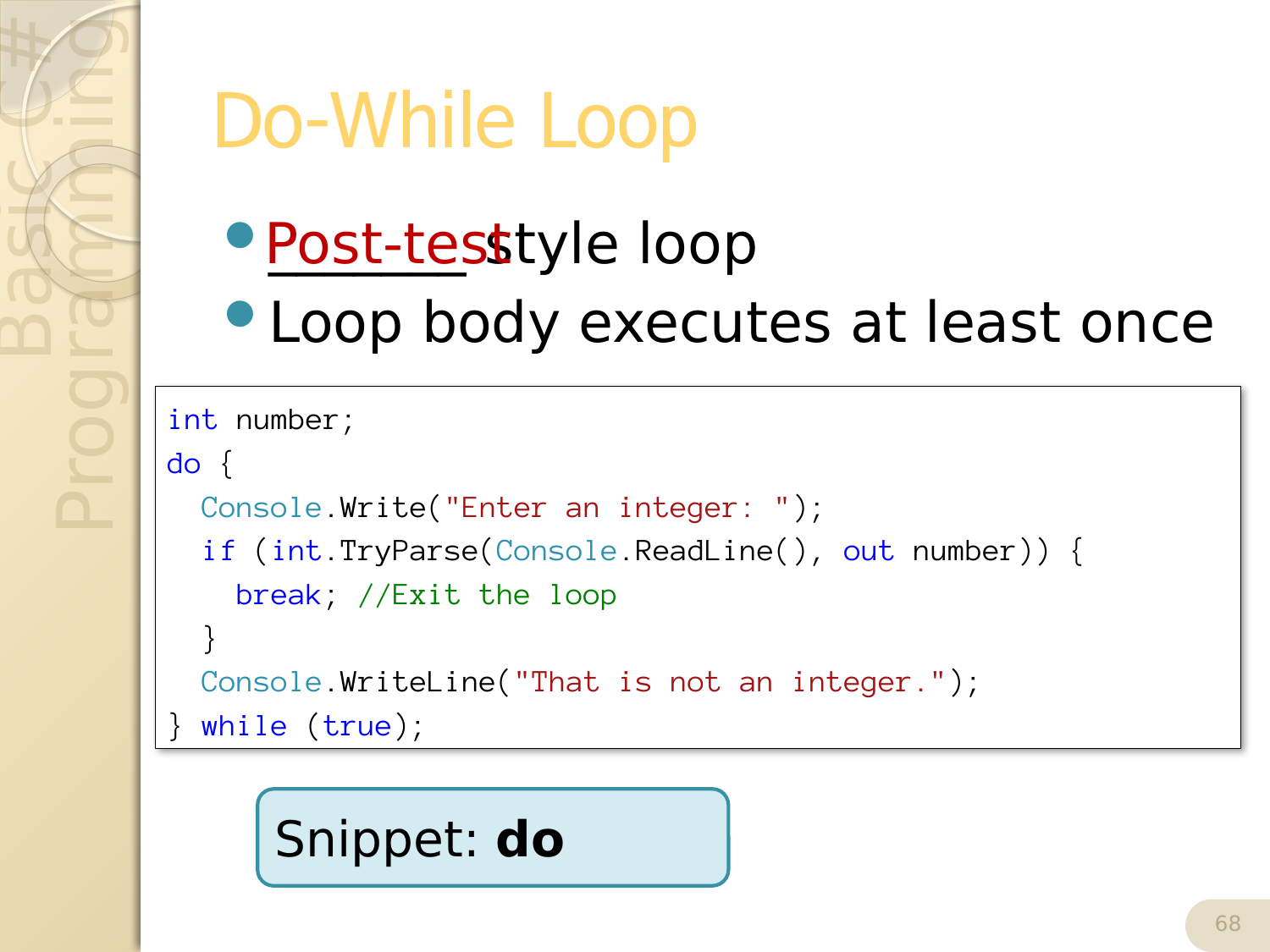

# Do-While Loop
_______ style loop
Loop body executes at least once

Post-test
int number;
do {
  Console.Write("Enter an integer: ");
  if (int.TryParse(Console.ReadLine(), out number)) {
    break; //Exit the loop
  }
  Console.WriteLine("That is not an integer.");
} while (true);
Snippet: do
68